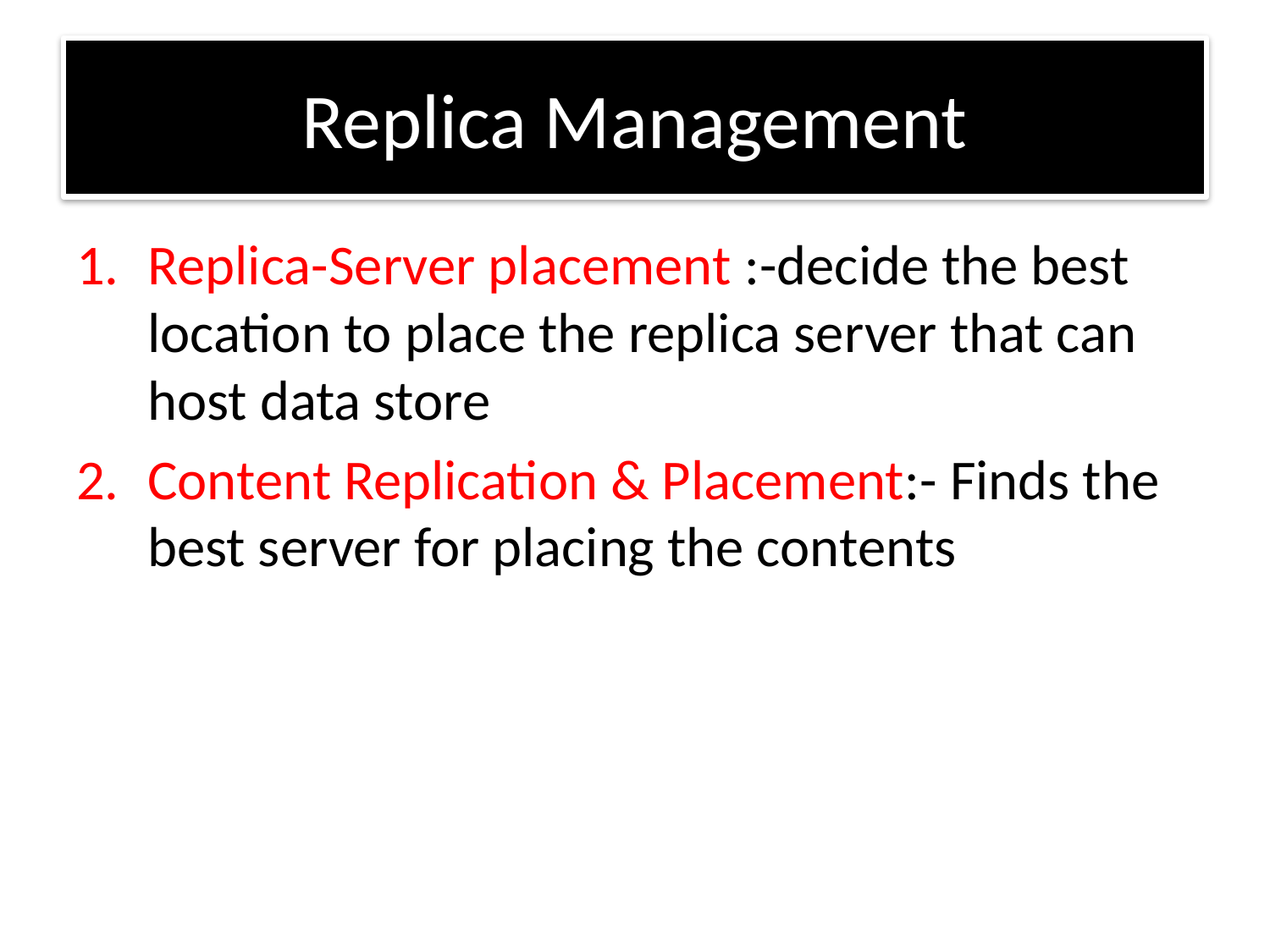

# Replica Management
Replica-Server placement :-decide the best location to place the replica server that can host data store
Content Replication & Placement:- Finds the best server for placing the contents